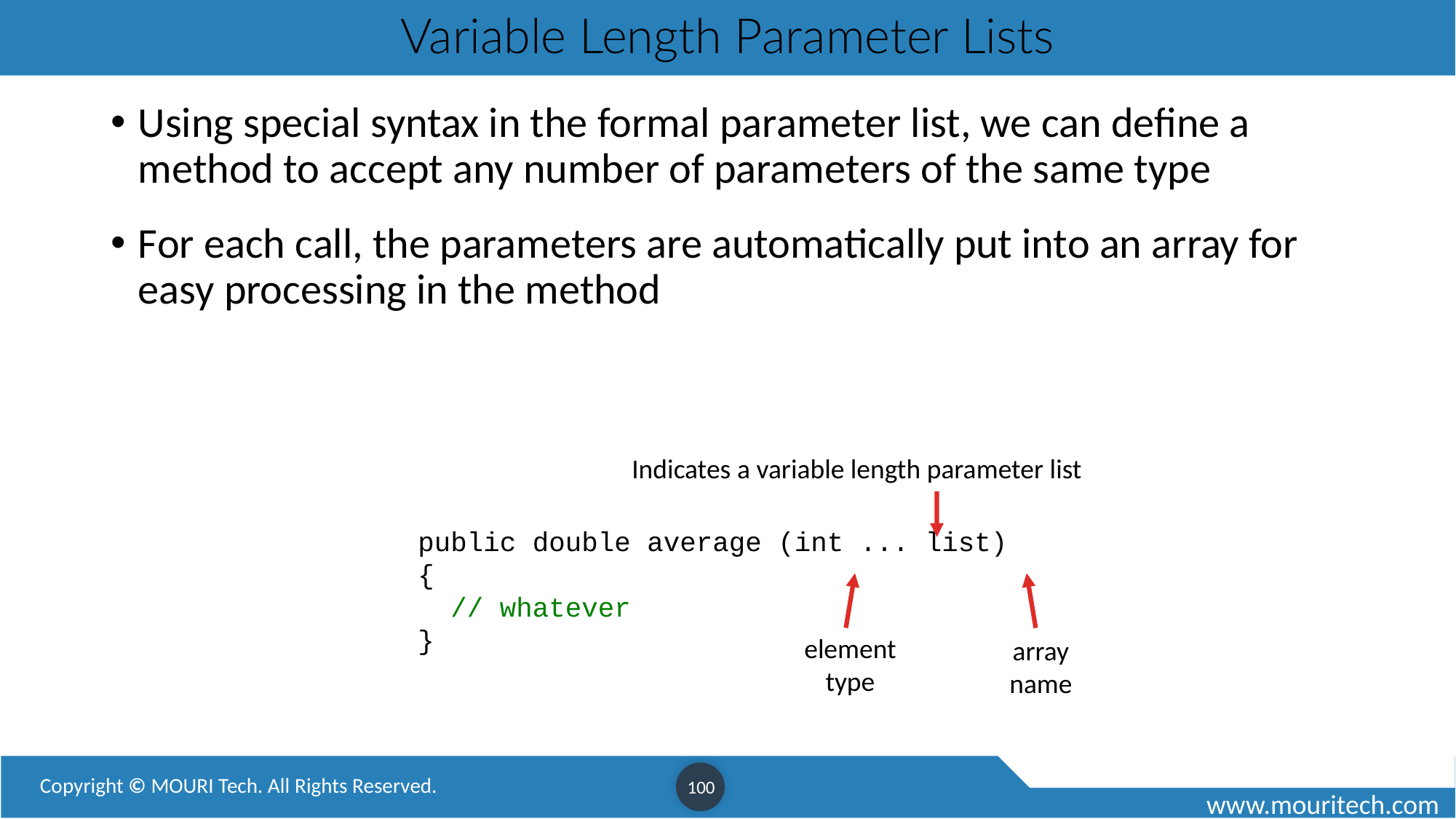

# Variable Length Parameter Lists

Using special syntax in the formal parameter list, we can define a method to accept any number of parameters of the same type
For each call, the parameters are automatically put into an array for easy processing in the method
Indicates a variable length parameter list

public double average (int ... list)
{
  // whatever
}

element
type

array
name
100